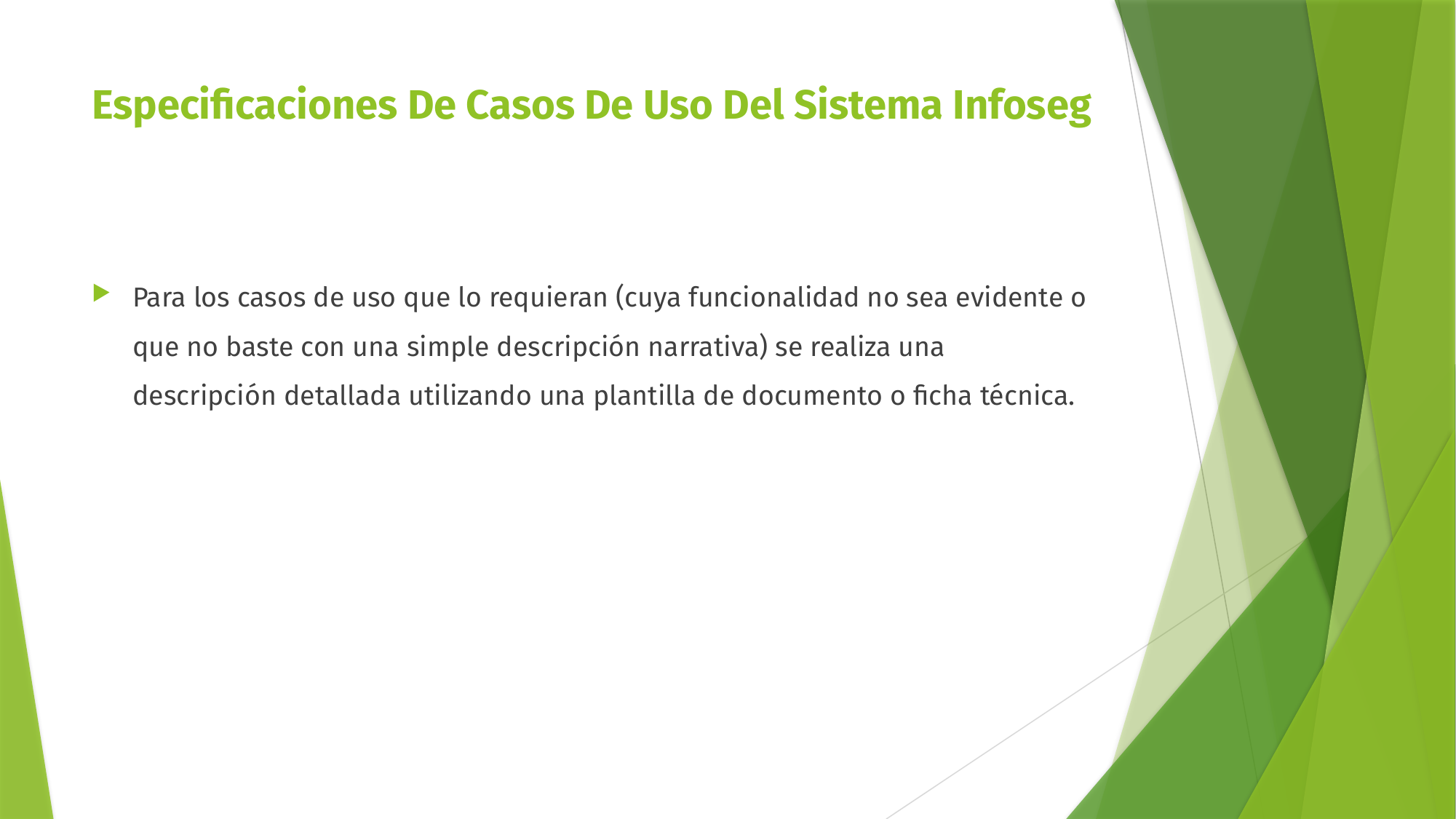

# Especificaciones De Casos De Uso Del Sistema Infoseg
Para los casos de uso que lo requieran (cuya funcionalidad no sea evidente o que no baste con una simple descripción narrativa) se realiza una descripción detallada utilizando una plantilla de documento o ficha técnica.